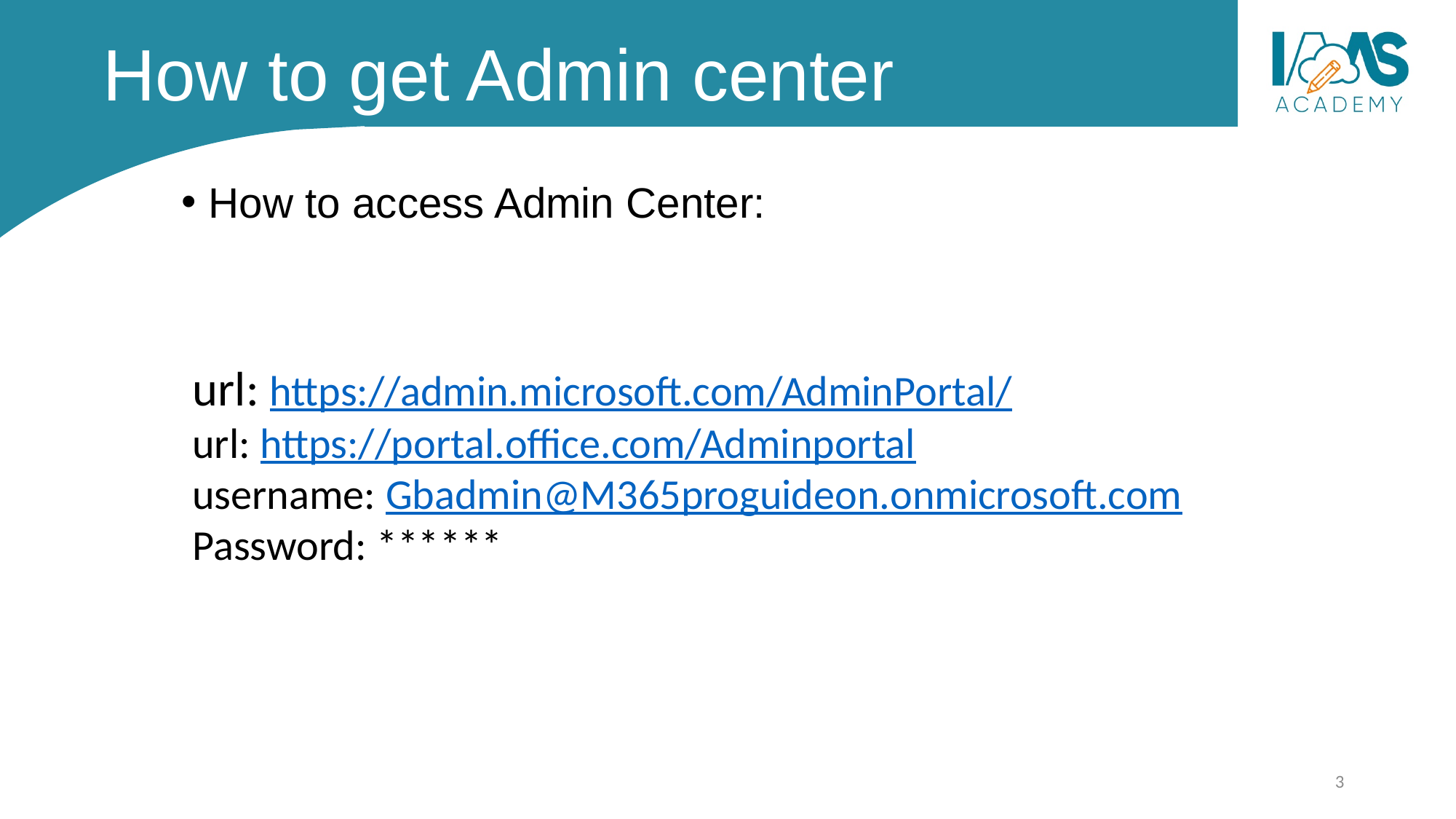

# How to get Admin center
How to access Admin Center:

url: https://admin.microsoft.com/AdminPortal/
url: https://portal.office.com/Adminportal
username: Gbadmin@M365proguideon.onmicrosoft.com
Password: ******
3